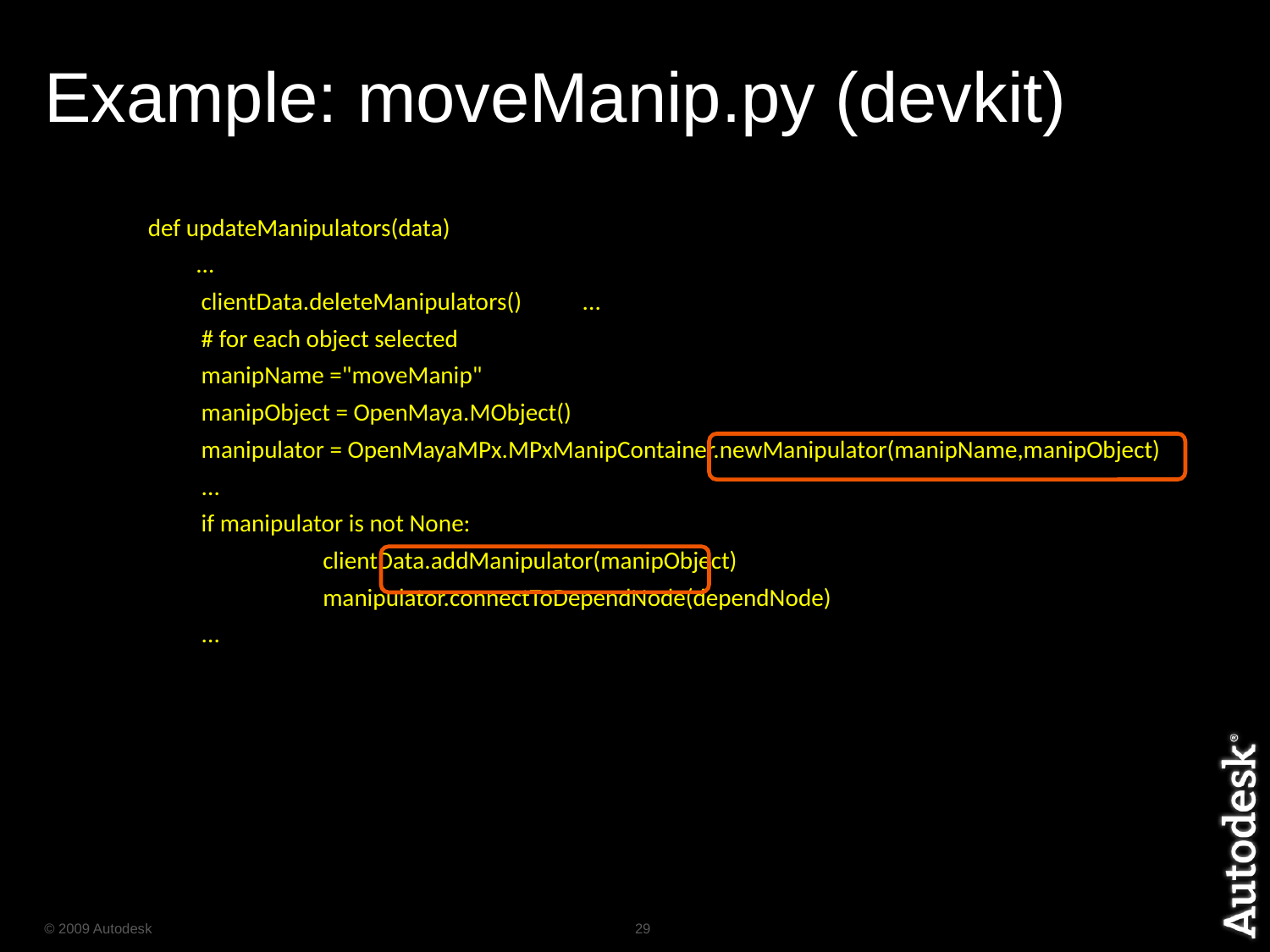

# Example: moveManip.py (devkit)
def updateManipulators(data)
	...
	 clientData.deleteManipulators()	 ...
	 # for each object selected
	 manipName ="moveManip"
	 manipObject = OpenMaya.MObject()
	 manipulator = OpenMayaMPx.MPxManipContainer.newManipulator(manipName,manipObject)
	 ...
	 if manipulator is not None:
		clientData.addManipulator(manipObject)
	 	manipulator.connectToDependNode(dependNode)
	 ...